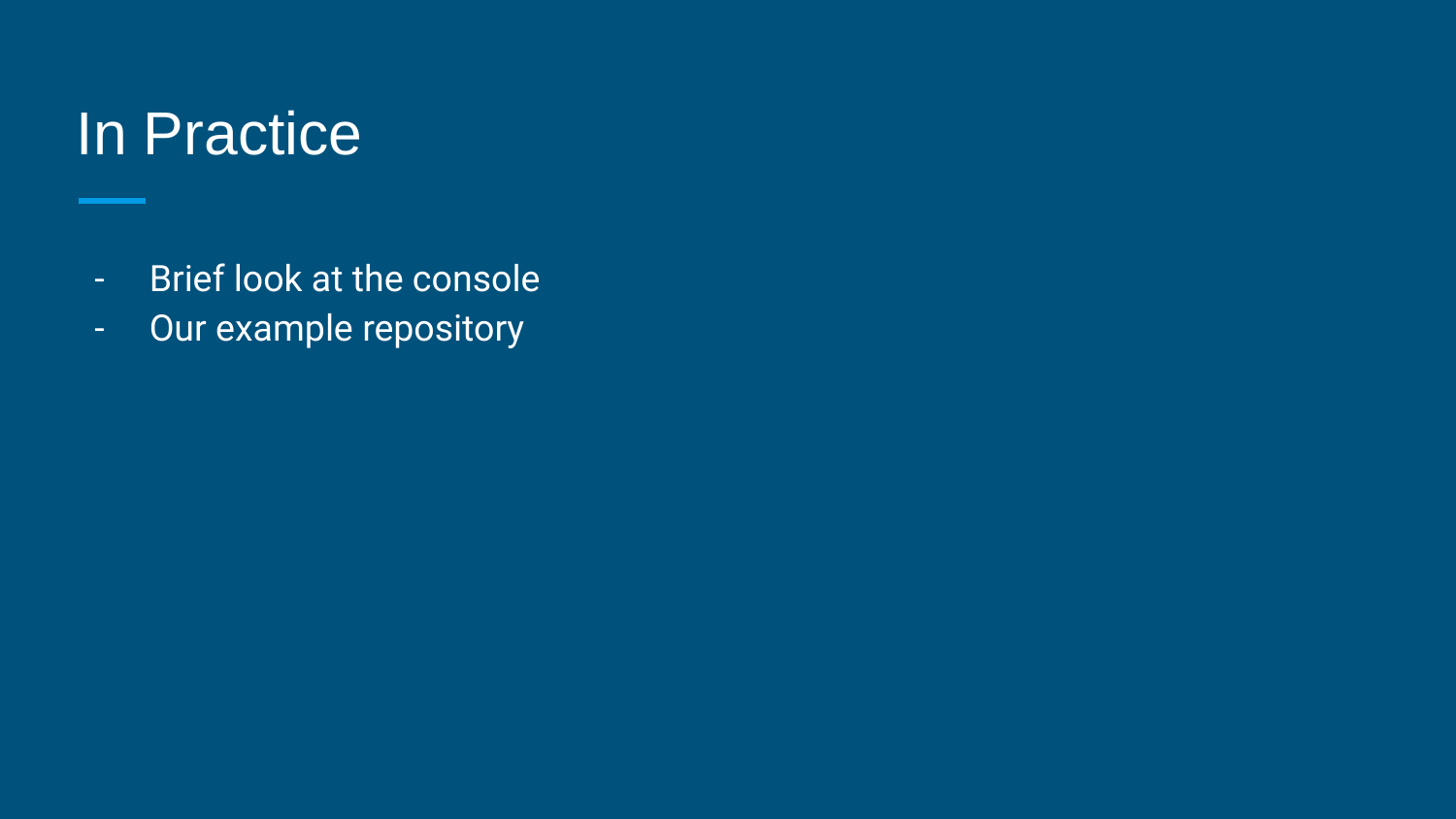

# In Practice
Brief look at the console
Our example repository